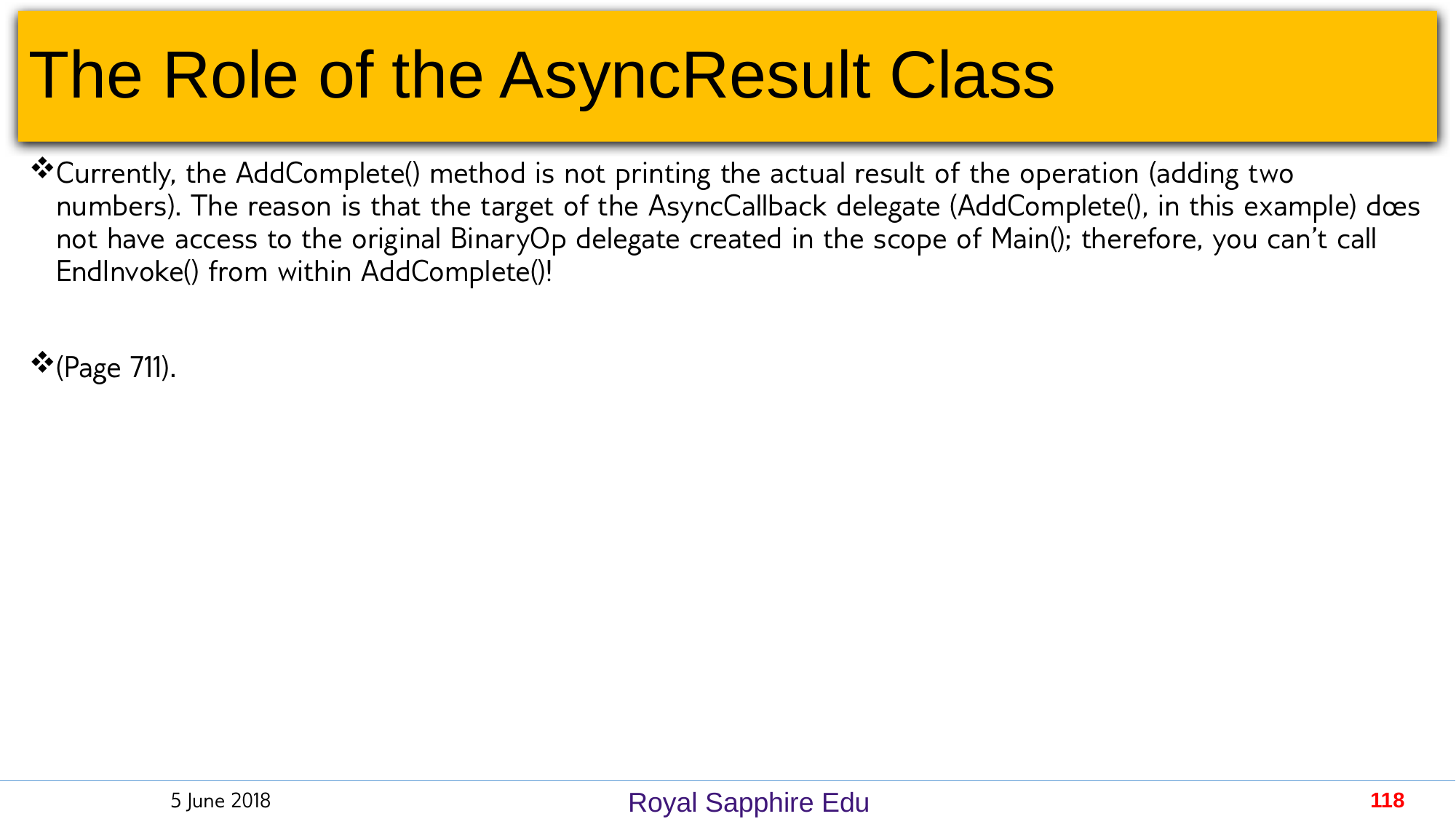

# The Role of the AsyncResult Class
Currently, the AddComplete() method is not printing the actual result of the operation (adding two numbers). The reason is that the target of the AsyncCallback delegate (AddComplete(), in this example) does not have access to the original BinaryOp delegate created in the scope of Main(); therefore, you can’t call EndInvoke() from within AddComplete()!

(Page 711).
5 June 2018
118